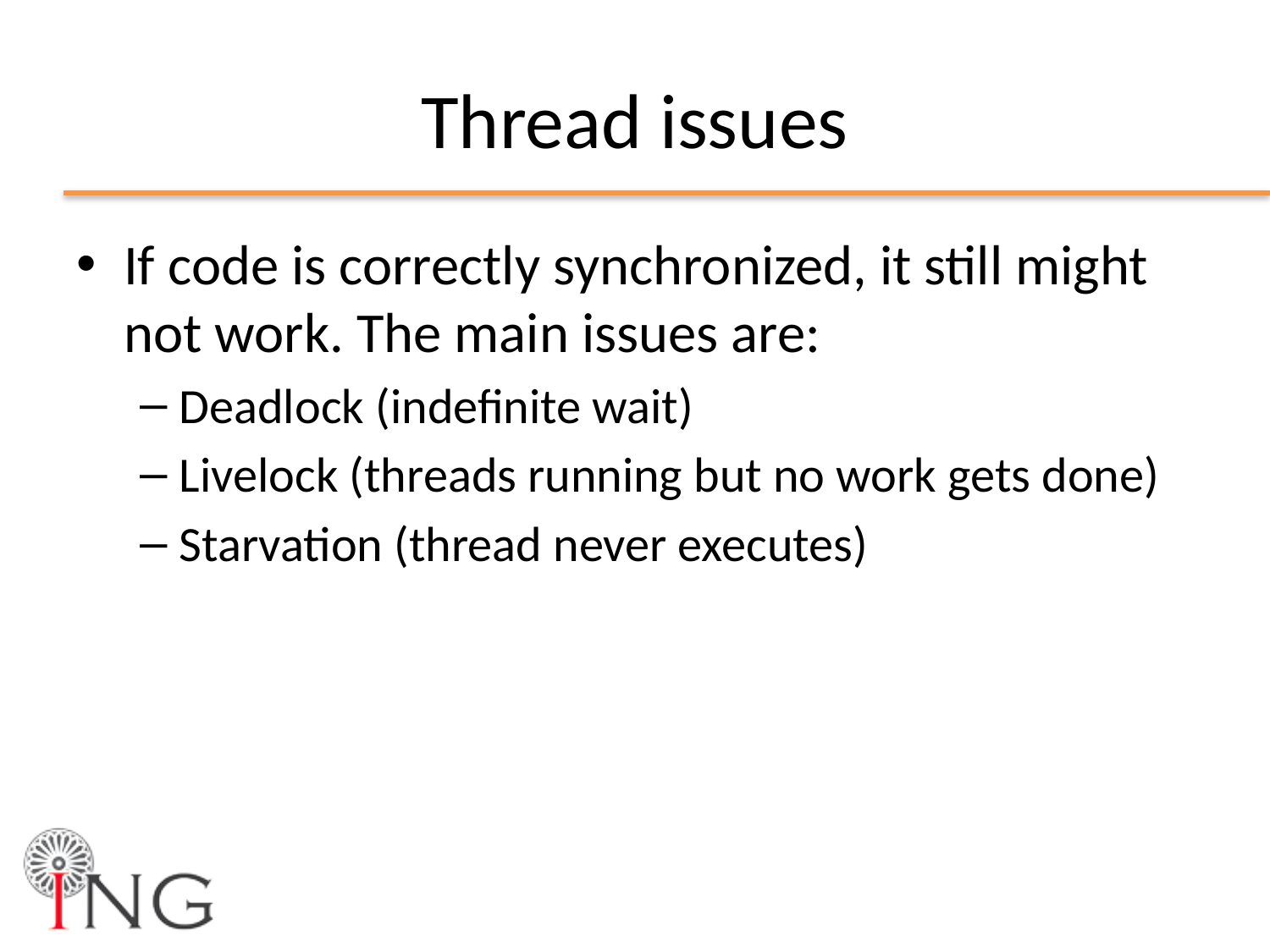

# Thread issues
If code is correctly synchronized, it still might not work. The main issues are:
Deadlock (indefinite wait)
Livelock (threads running but no work gets done)
Starvation (thread never executes)